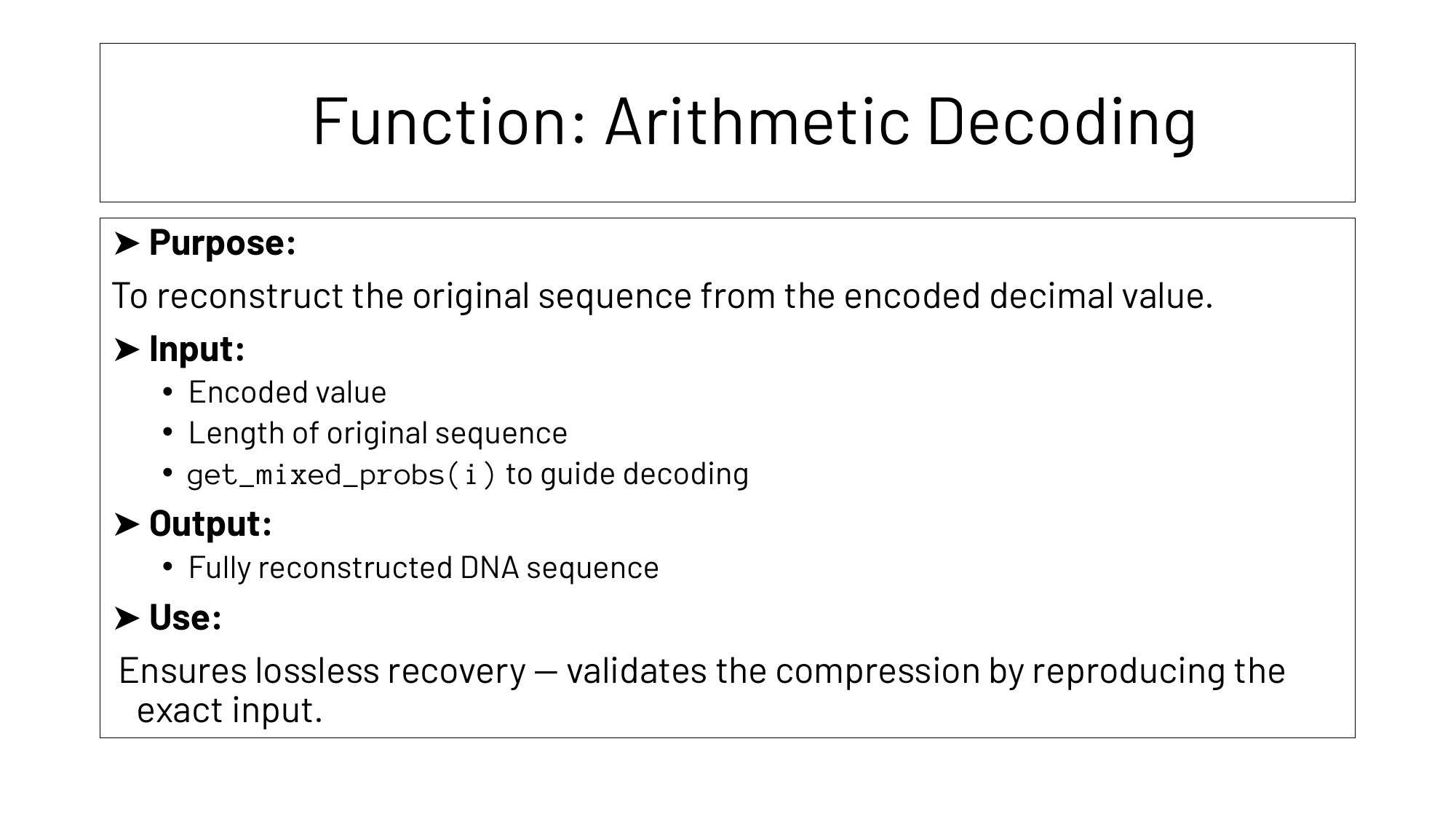

# Function: Arithmetic Decoding
➤ Purpose:
To reconstruct the original sequence from the encoded decimal value.
➤ Input:
Encoded value
Length of original sequence
get_mixed_probs(i) to guide decoding
➤ Output:
Fully reconstructed DNA sequence
➤ Use:
 Ensures lossless recovery — validates the compression by reproducing the exact input.